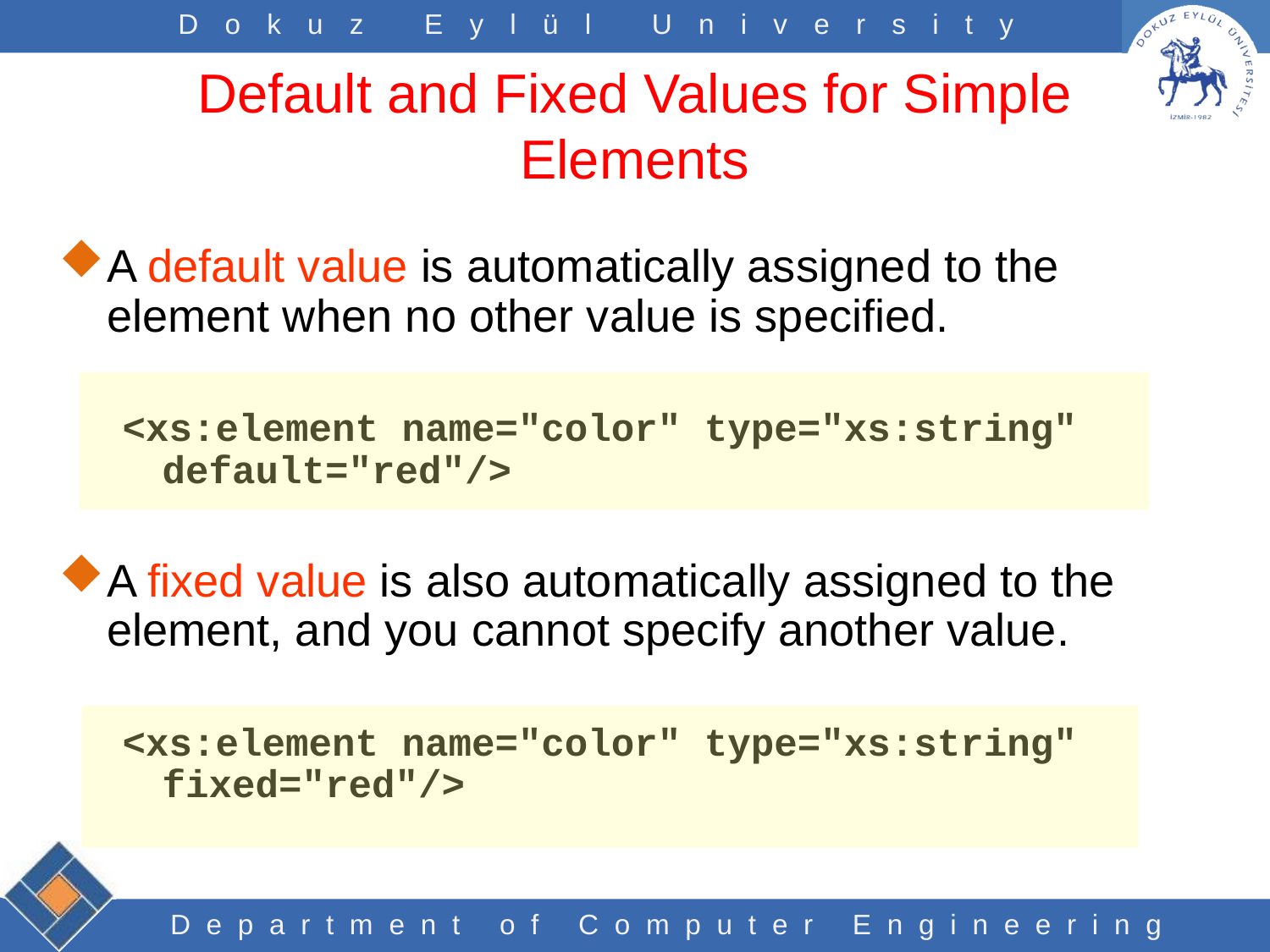

# Default and Fixed Values for Simple Elements
A default value is automatically assigned to the element when no other value is specified.

<xs:element name="color" type="xs:string" default="red"/>

A fixed value is also automatically assigned to the element, and you cannot specify another value.

<xs:element name="color" type="xs:string" fixed="red"/>